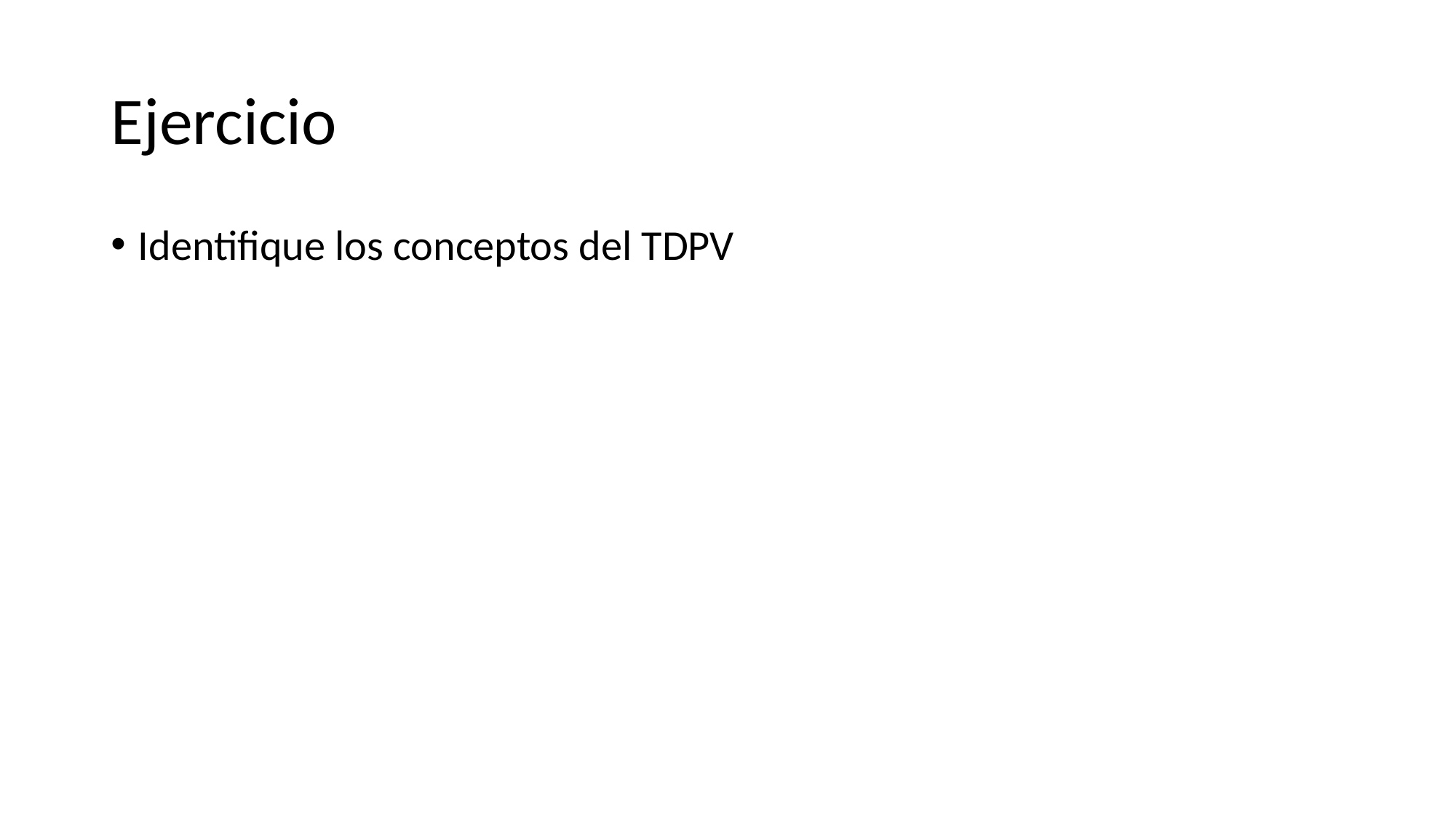

# Ejercicio
Identifique los conceptos del TDPV